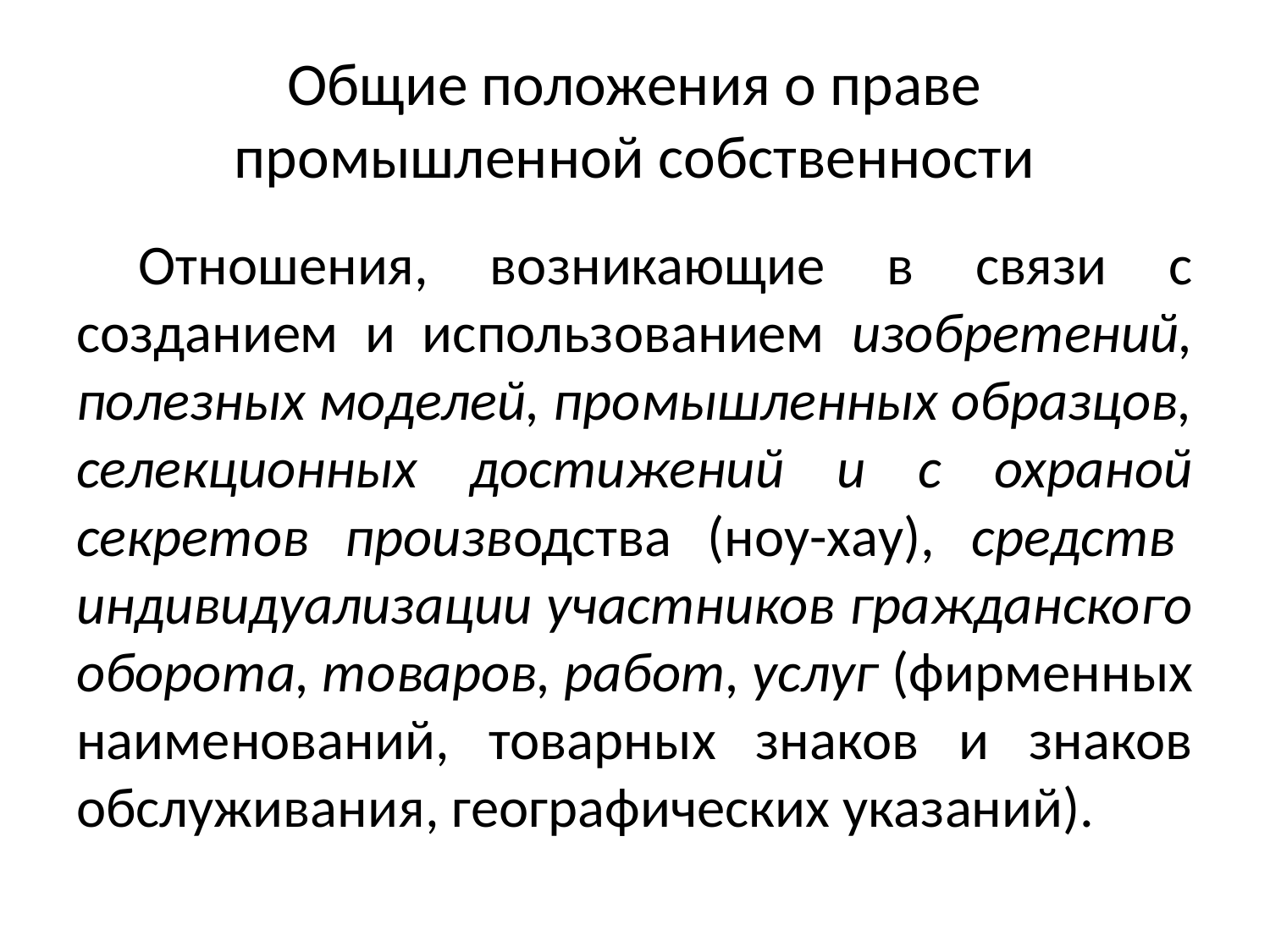

# Общие положения о праве промышленной собственности
Отношения, возникающие в связи с созданием и использованием изобретений, полезных моделей, промышленных образцов, селекционных достижений и с охраной секретов  производства  (ноу-хау),  средств  индивидуализации участников гражданского оборота, товаров, работ, услуг (фирменных наименований, товарных знаков и знаков обслуживания, географических указаний).